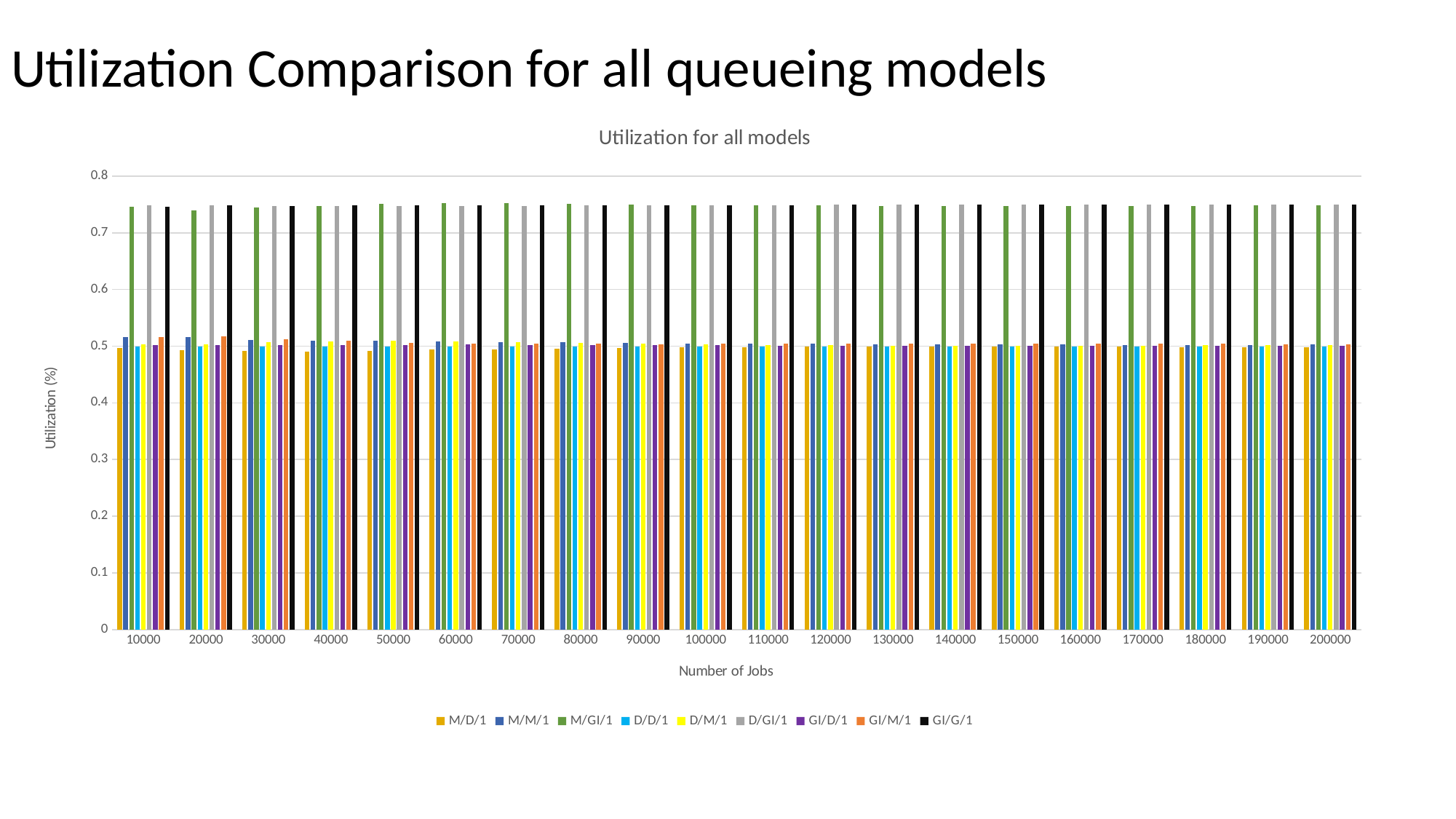

Utilization Comparison for all queueing models

### Chart: Utilization for all models

| Category | M/D/1 | M/M/1 | M/GI/1 | D/D/1 | D/M/1 | D/GI/1 | GI/D/1 | GI/M/1 | GI/G/1 |
|---|---|---|---|---|---|---|---|---|---|
| 10000 | 0.496722 | 0.516026 | 0.746438 | 0.5 | 0.503362 | 0.748706 | 0.501337 | 0.515476 | 0.745615 |
| 20000 | 0.492532 | 0.516003 | 0.739062 | 0.5 | 0.503412 | 0.747975 | 0.502052 | 0.516751 | 0.748324 |
| 30000 | 0.492123 | 0.510452 | 0.744424 | 0.5 | 0.507589 | 0.747623 | 0.502033 | 0.511797 | 0.747537 |
| 40000 | 0.490269 | 0.509667 | 0.747753 | 0.5 | 0.507999 | 0.74762 | 0.502404 | 0.509542 | 0.747999 |
| 50000 | 0.492116 | 0.509383 | 0.750612 | 0.5 | 0.509934 | 0.747286 | 0.502392 | 0.506207 | 0.747924 |
| 60000 | 0.493618 | 0.508025 | 0.752681 | 0.5 | 0.508011 | 0.747278 | 0.502739 | 0.504125 | 0.748232 |
| 70000 | 0.494238 | 0.507143 | 0.752016 | 0.5 | 0.50645 | 0.747806 | 0.502208 | 0.50391 | 0.74839 |
| 80000 | 0.495566 | 0.506433 | 0.751047 | 0.5 | 0.505832 | 0.748148 | 0.501867 | 0.503899 | 0.748754 |
| 90000 | 0.497042 | 0.505694 | 0.750332 | 0.5 | 0.504465 | 0.748283 | 0.501729 | 0.50384 | 0.748969 |
| 100000 | 0.49758 | 0.504893 | 0.74908 | 0.5 | 0.502978 | 0.748542 | 0.501468 | 0.5042 | 0.749001 |
| 110000 | 0.498315 | 0.504269 | 0.748473 | 0.5 | 0.502435 | 0.749082 | 0.500925 | 0.504199 | 0.749128 |
| 120000 | 0.499089 | 0.504161 | 0.748538 | 0.5 | 0.501693 | 0.749247 | 0.500759 | 0.50455 | 0.749613 |
| 130000 | 0.49909 | 0.502981 | 0.747646 | 0.5 | 0.500914 | 0.749315 | 0.500686 | 0.504551 | 0.749499 |
| 140000 | 0.499104 | 0.503219 | 0.747662 | 0.5 | 0.500899 | 0.74954 | 0.500564 | 0.504302 | 0.749641 |
| 150000 | 0.499006 | 0.503023 | 0.74757 | 0.5 | 0.500997 | 0.749539 | 0.500618 | 0.504297 | 0.749791 |
| 160000 | 0.498838 | 0.502624 | 0.747561 | 0.5 | 0.501165 | 0.74944 | 0.500647 | 0.504453 | 0.749685 |
| 170000 | 0.499063 | 0.502431 | 0.747138 | 0.5 | 0.500941 | 0.749438 | 0.500679 | 0.504119 | 0.749751 |
| 180000 | 0.498602 | 0.501914 | 0.747653 | 0.5 | 0.501403 | 0.749384 | 0.500593 | 0.504144 | 0.749749 |
| 190000 | 0.498094 | 0.50236 | 0.748664 | 0.5 | 0.501914 | 0.74941 | 0.500618 | 0.503311 | 0.749541 |
| 200000 | 0.498168 | 0.502695 | 0.749046 | 0.5 | 0.501842 | 0.749215 | 0.500788 | 0.502948 | 0.749473 |